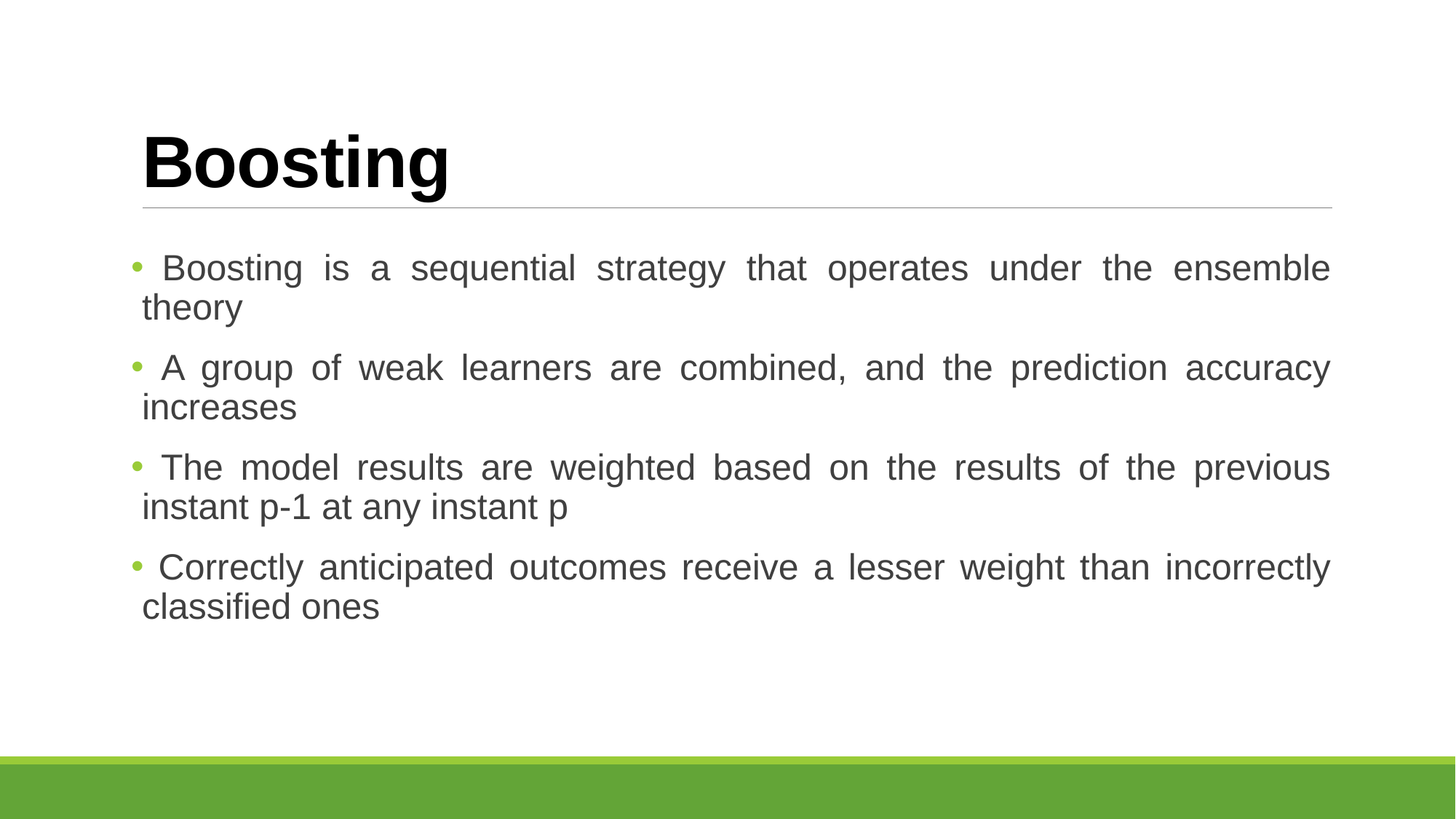

# Boosting
 Boosting is a sequential strategy that operates under the ensemble theory
 A group of weak learners are combined, and the prediction accuracy increases
 The model results are weighted based on the results of the previous instant p-1 at any instant p
 Correctly anticipated outcomes receive a lesser weight than incorrectly classified ones